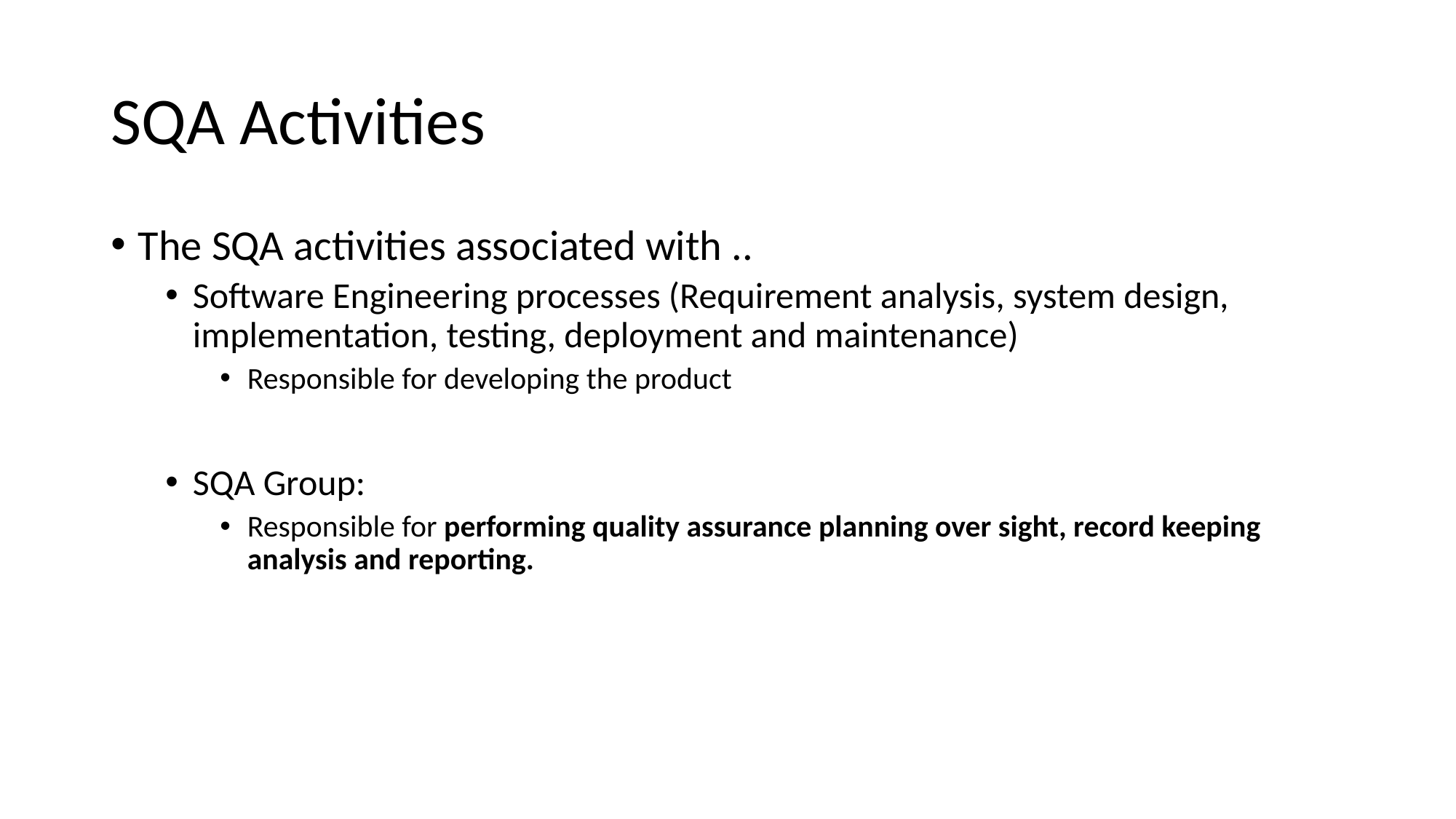

# SQA Activities
The SQA activities associated with ..
Software Engineering processes (Requirement analysis, system design, implementation, testing, deployment and maintenance)
Responsible for developing the product

SQA Group:
Responsible for performing quality assurance planning over sight, record keeping analysis and reporting.